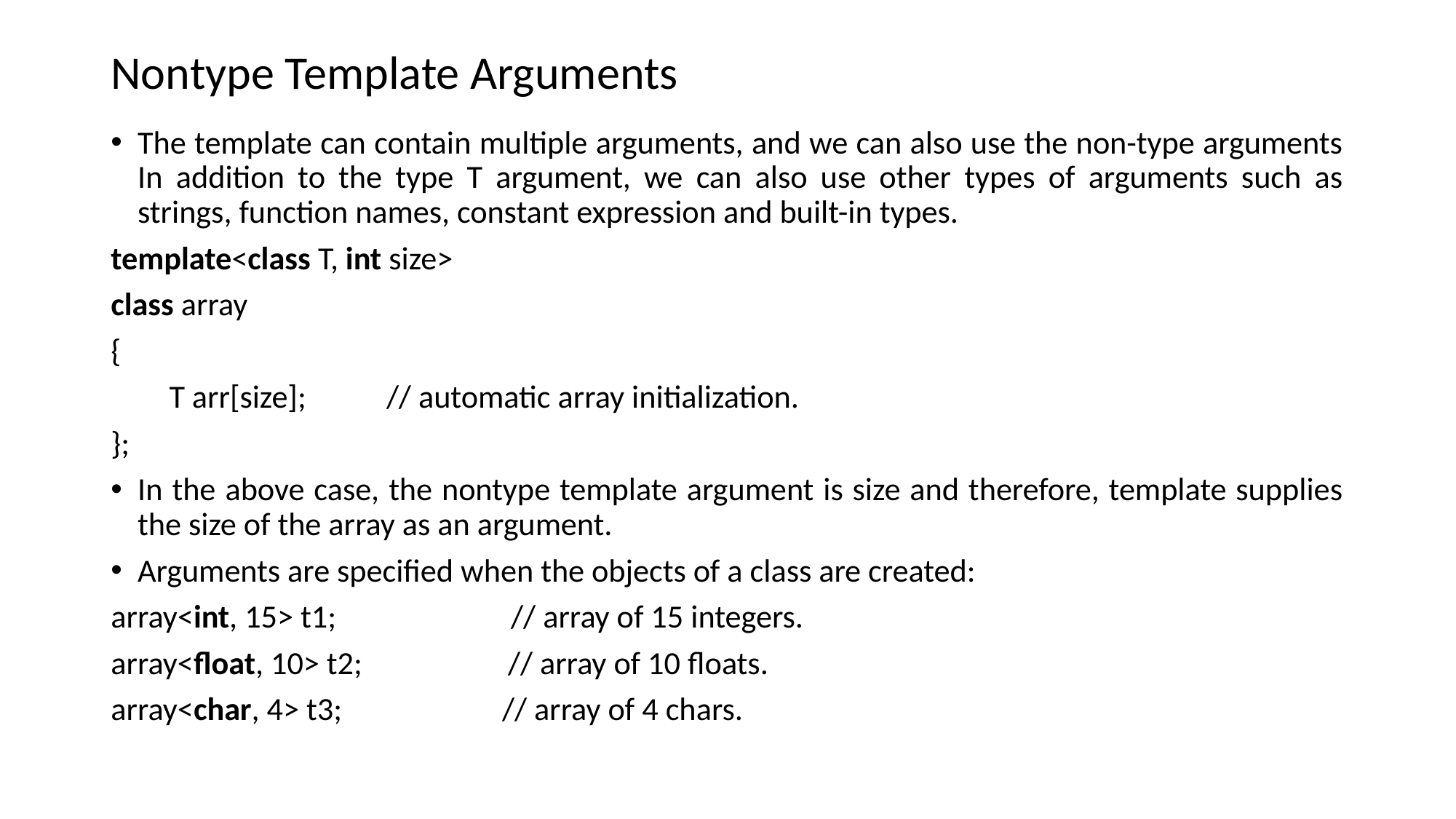

# Nontype Template Arguments
The template can contain multiple arguments, and we can also use the non-type arguments In addition to the type T argument, we can also use other types of arguments such as strings, function names, constant expression and built-in types.
template<class T, int size>
class array
{
        T arr[size];           // automatic array initialization.
};
In the above case, the nontype template argument is size and therefore, template supplies the size of the array as an argument.
Arguments are specified when the objects of a class are created:
array<int, 15> t1;                        // array of 15 integers.
array<float, 10> t2;                    // array of 10 floats.
array<char, 4> t3;                      // array of 4 chars.